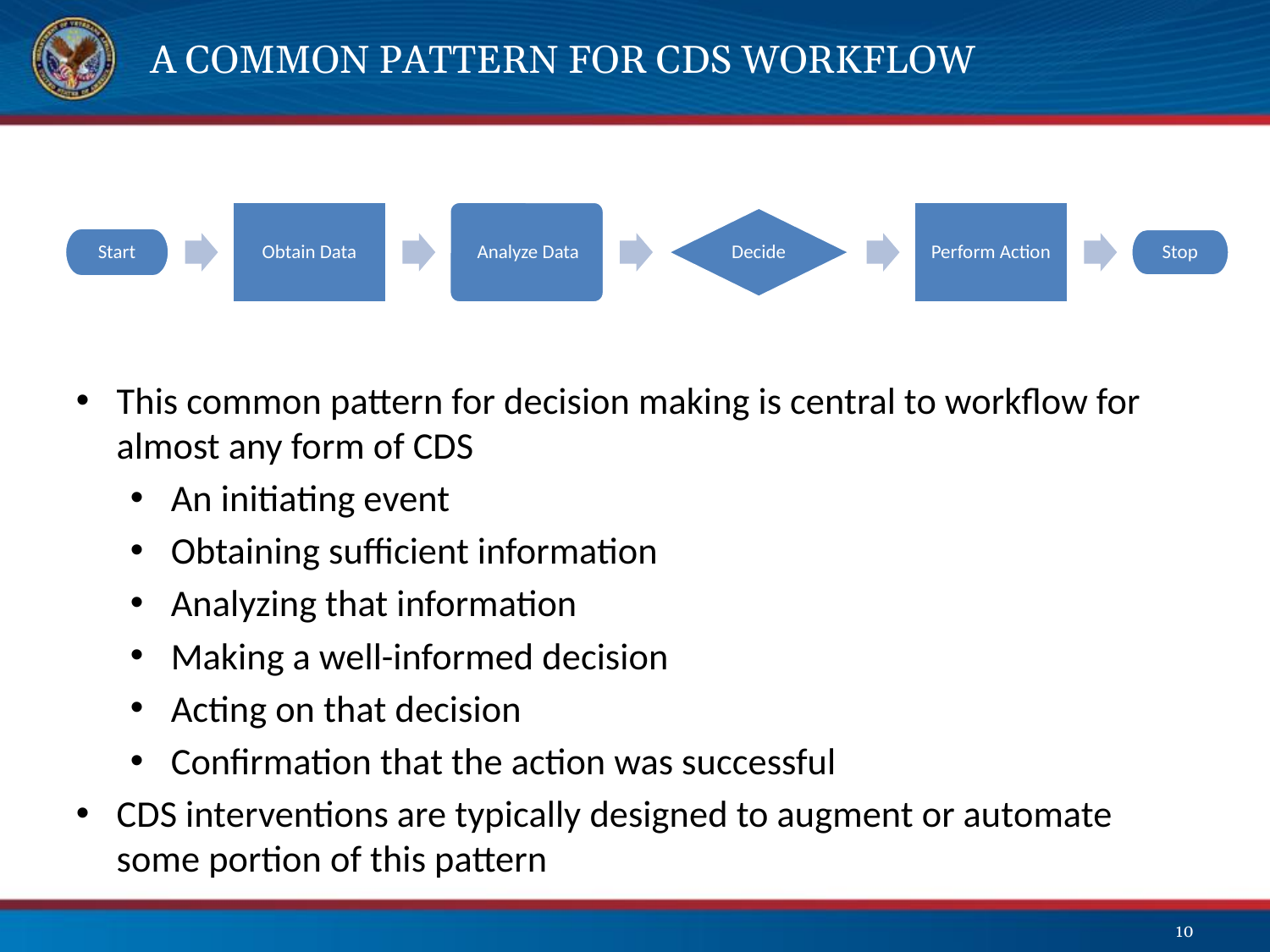

# A common Pattern for CDS Workflow
Start

Obtain Data

Analyze Data

Decide

Perform Action

Stop
This common pattern for decision making is central to workflow for almost any form of CDS
An initiating event
Obtaining sufficient information
Analyzing that information
Making a well-informed decision
Acting on that decision
Confirmation that the action was successful
CDS interventions are typically designed to augment or automate some portion of this pattern

10